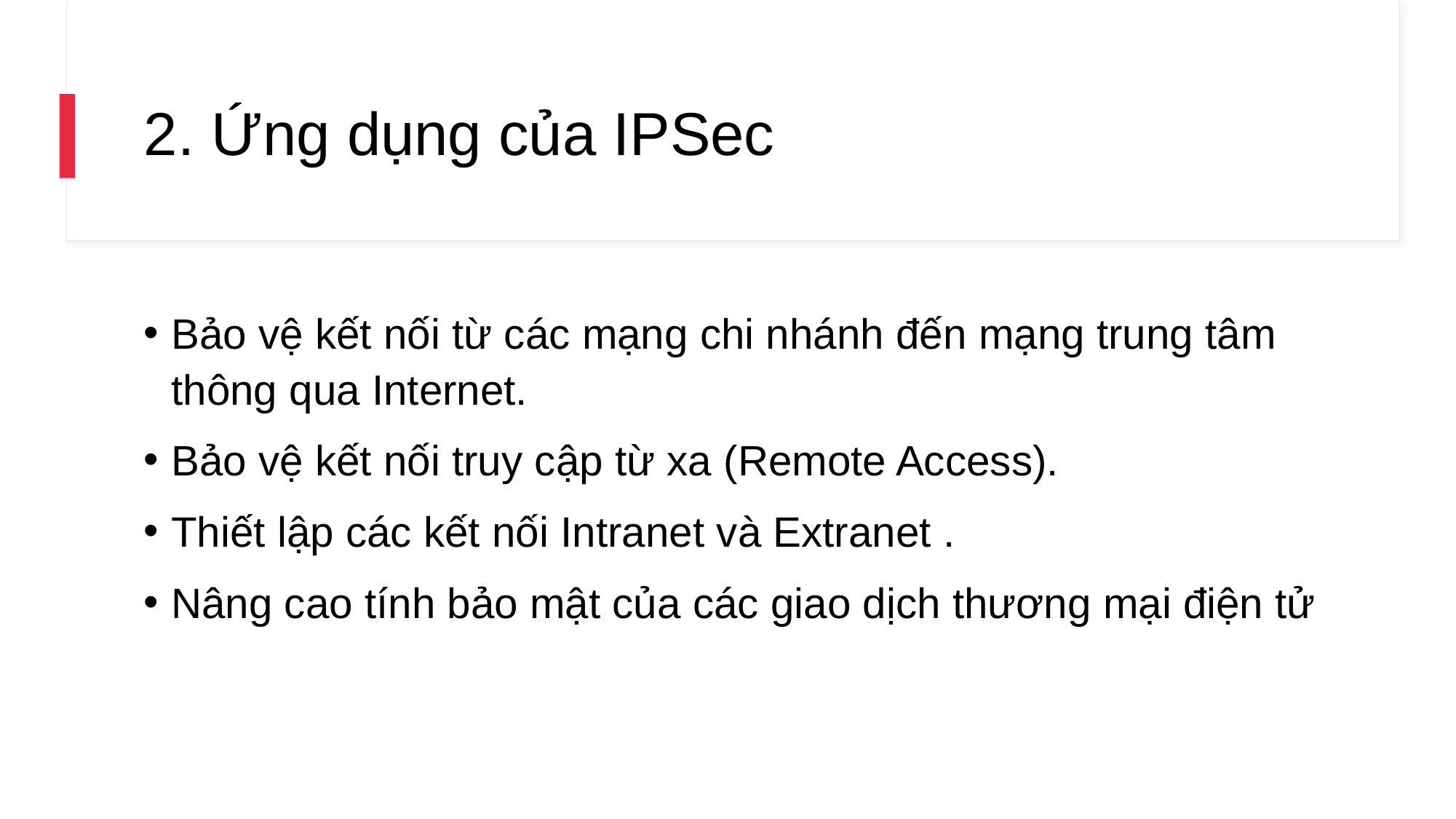

# 2. Ứng dụng của IPSec
Bảo vệ kết nối từ các mạng chi nhánh đến mạng trung tâm thông qua Internet.
Bảo vệ kết nối truy cập từ xa (Remote Access).
Thiết lập các kết nối Intranet và Extranet .
Nâng cao tính bảo mật của các giao dịch thương mại điện tử